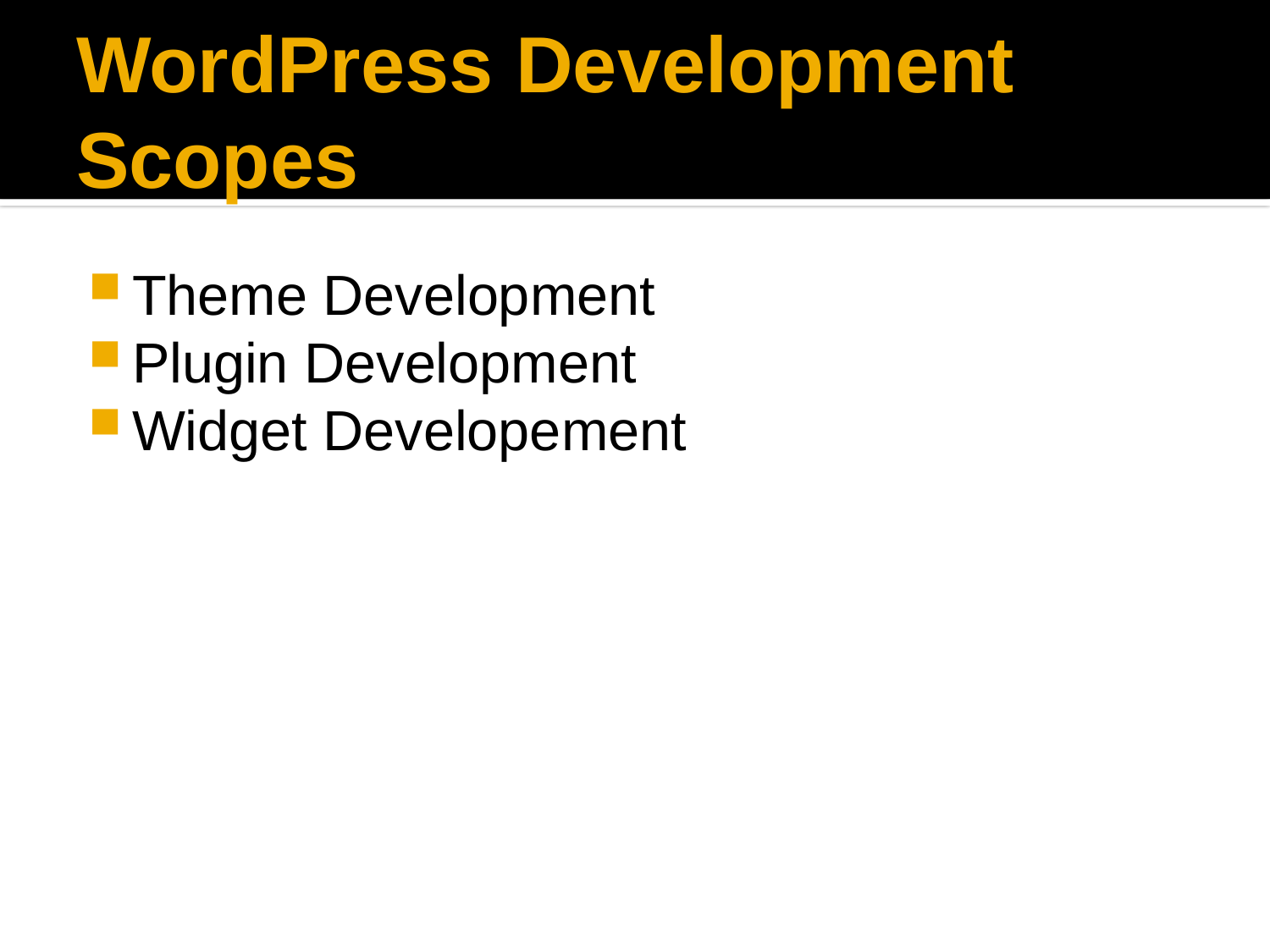

# WordPress Development Scopes
Theme Development
Plugin Development
Widget Developement